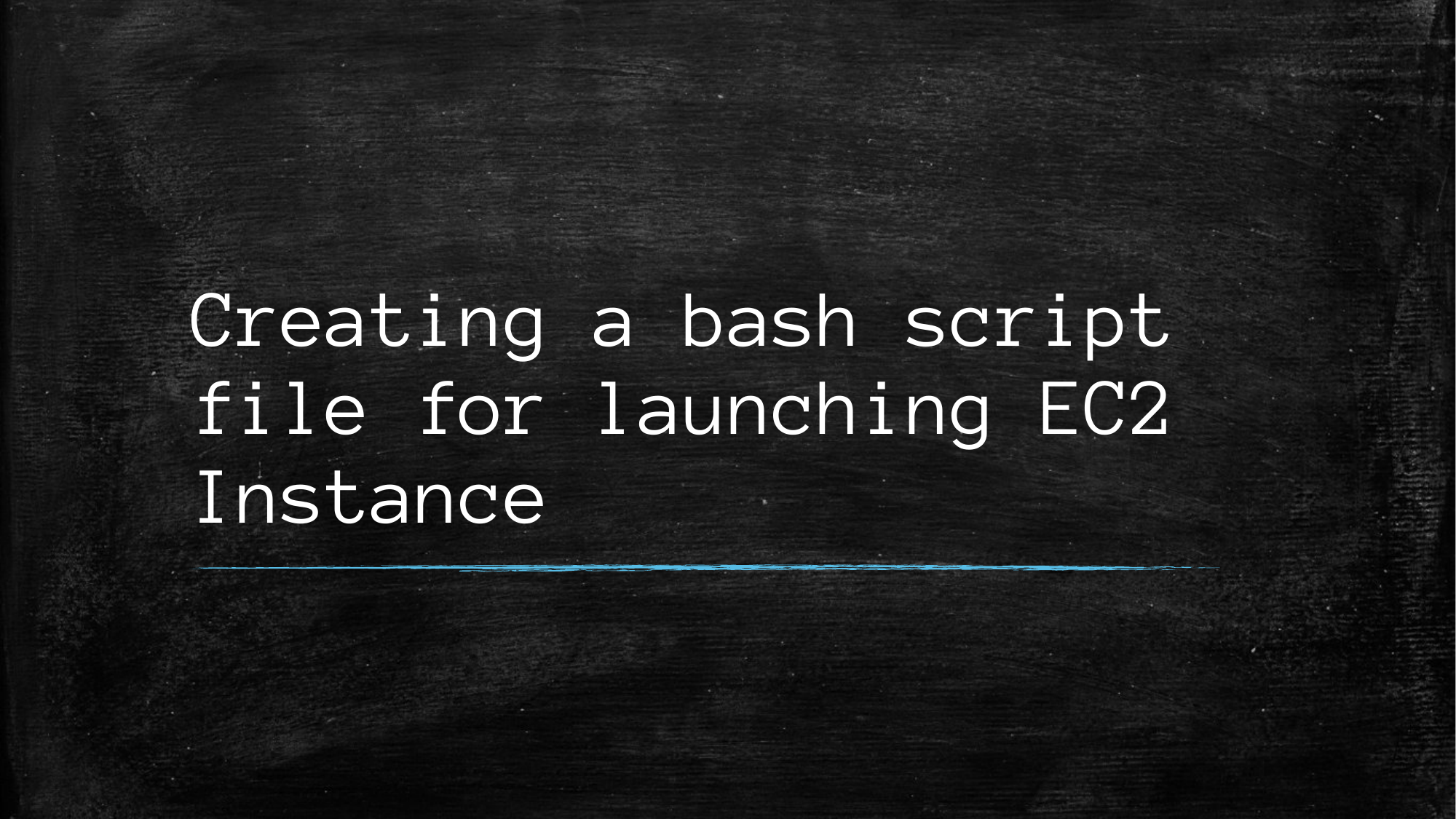

# Creating a bash script file for launching EC2 Instance